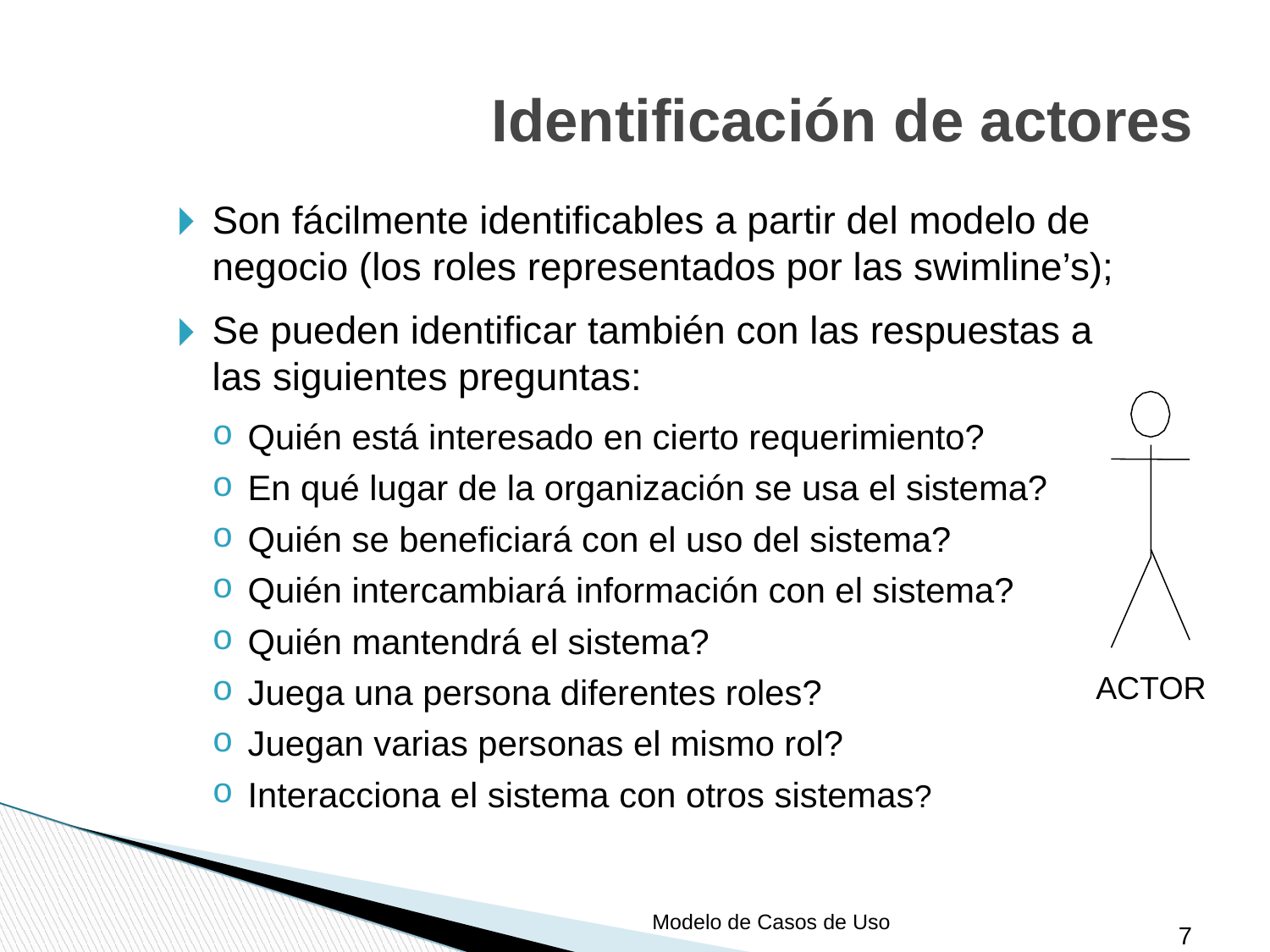

Identificación de actores
Son fácilmente identificables a partir del modelo de negocio (los roles representados por las swimline’s);
Se pueden identificar también con las respuestas a las siguientes preguntas:
Quién está interesado en cierto requerimiento?
En qué lugar de la organización se usa el sistema?
Quién se beneficiará con el uso del sistema?
Quién intercambiará información con el sistema?
Quién mantendrá el sistema?
Juega una persona diferentes roles?
Juegan varias personas el mismo rol?
Interacciona el sistema con otros sistemas?

ACTOR
Modelo de Casos de Uso
7